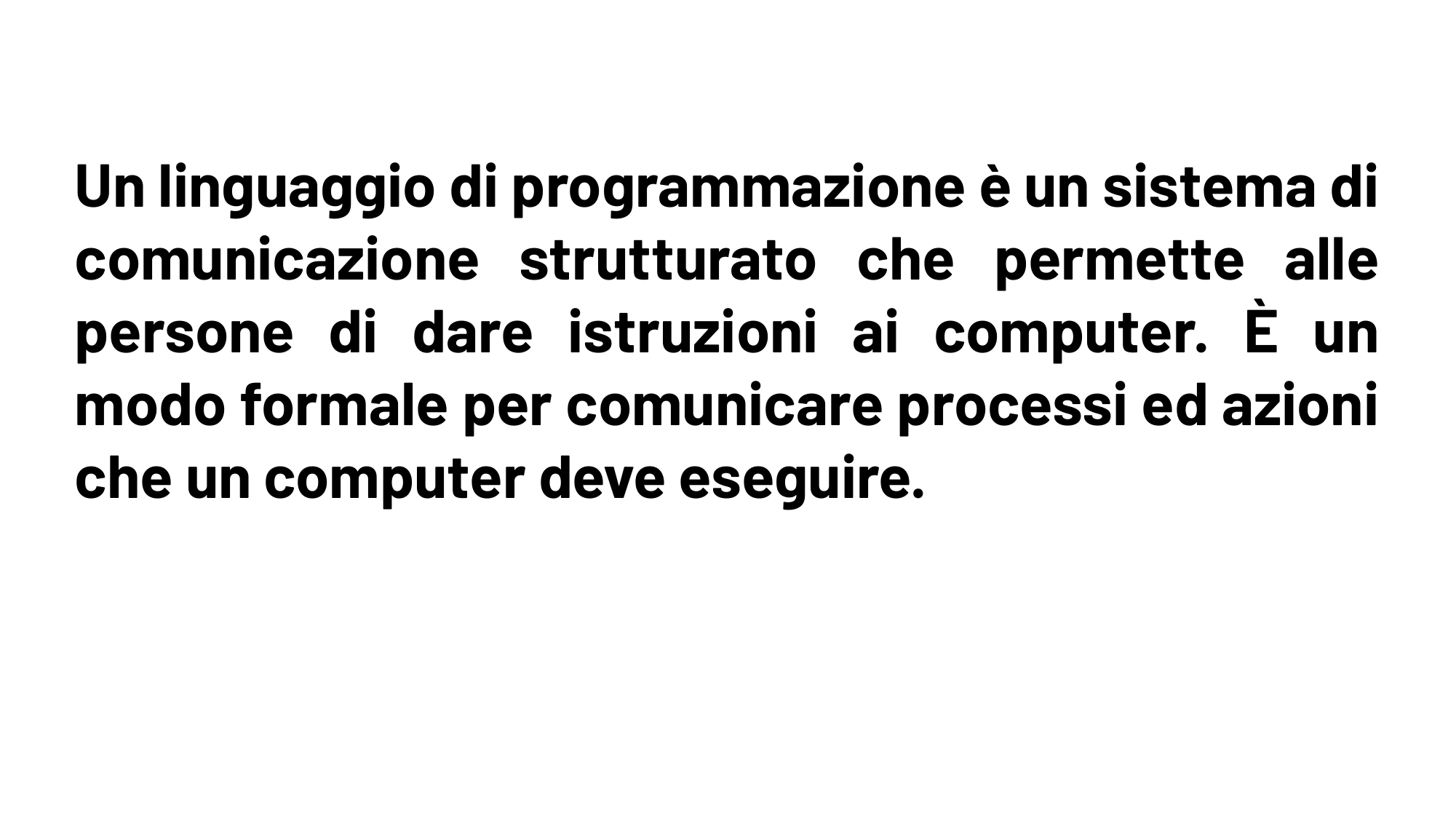

Un linguaggio di programmazione è un sistema di comunicazione strutturato che permette alle persone di dare istruzioni ai computer. È un modo formale per comunicare processi ed azioni che un computer deve eseguire.